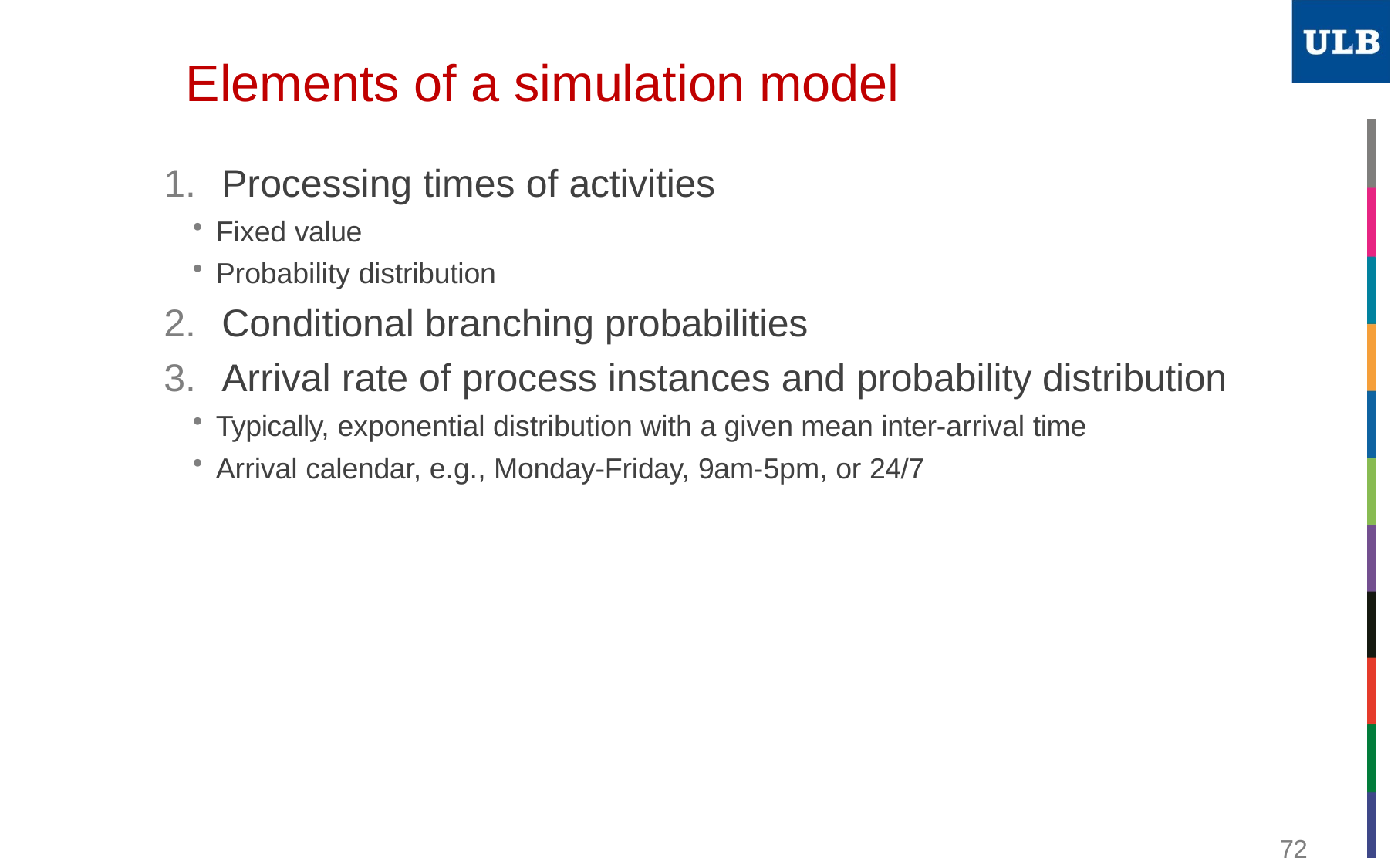

# Elements of a simulation model
Processing times of activities
Fixed value
Probability distribution
Conditional branching probabilities
Arrival rate of process instances and probability distribution
Typically, exponential distribution with a given mean inter-arrival time
Arrival calendar, e.g., Monday-Friday, 9am-5pm, or 24/7
72